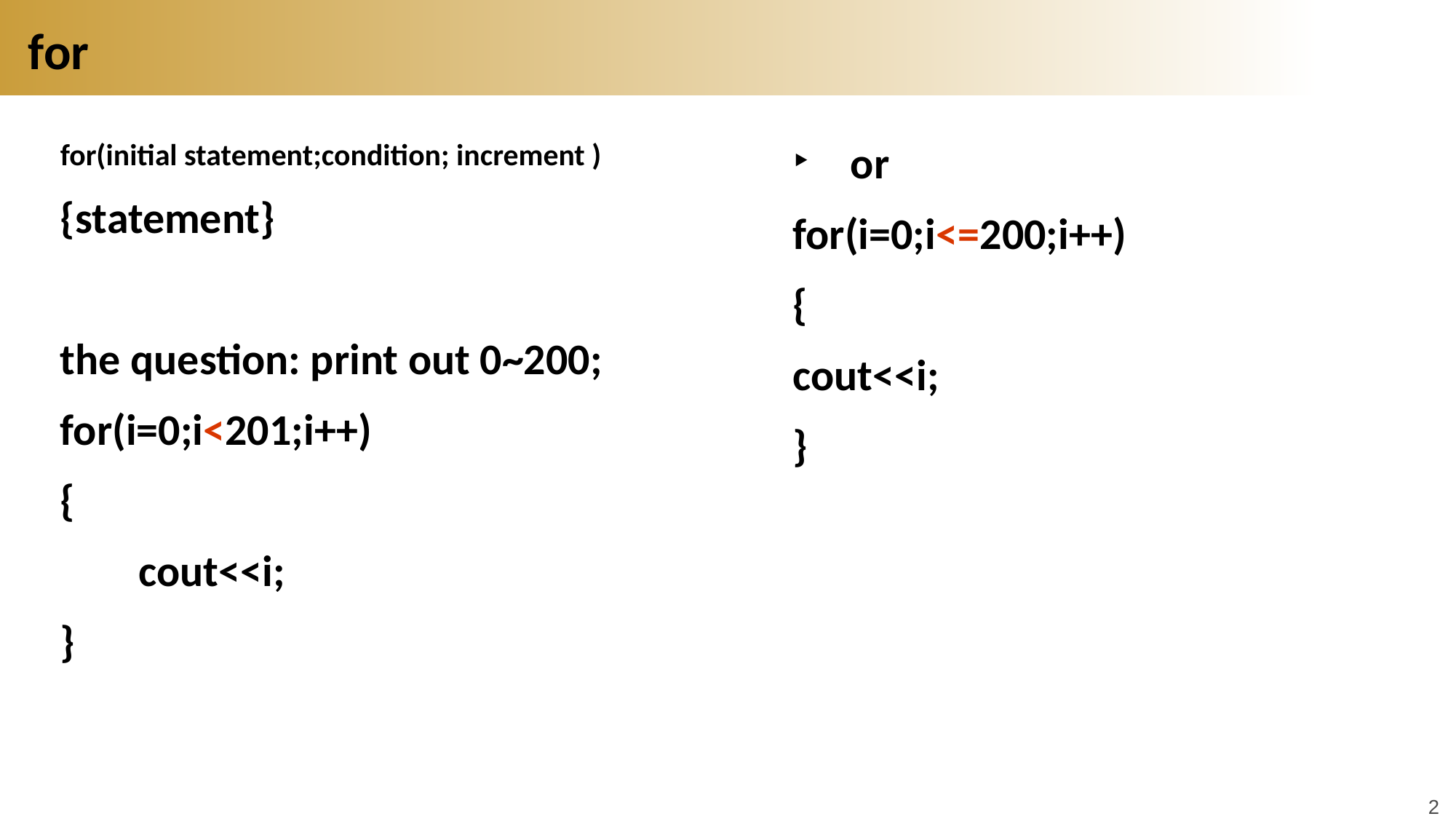

# for
for(initial statement;condition; increment )
{statement}

the question: print out 0~200;
for(i=0;i<201;i++)
{
        cout<<i;
}
or
for(i=0;i<=200;i++)
{
cout<<i;
}

20